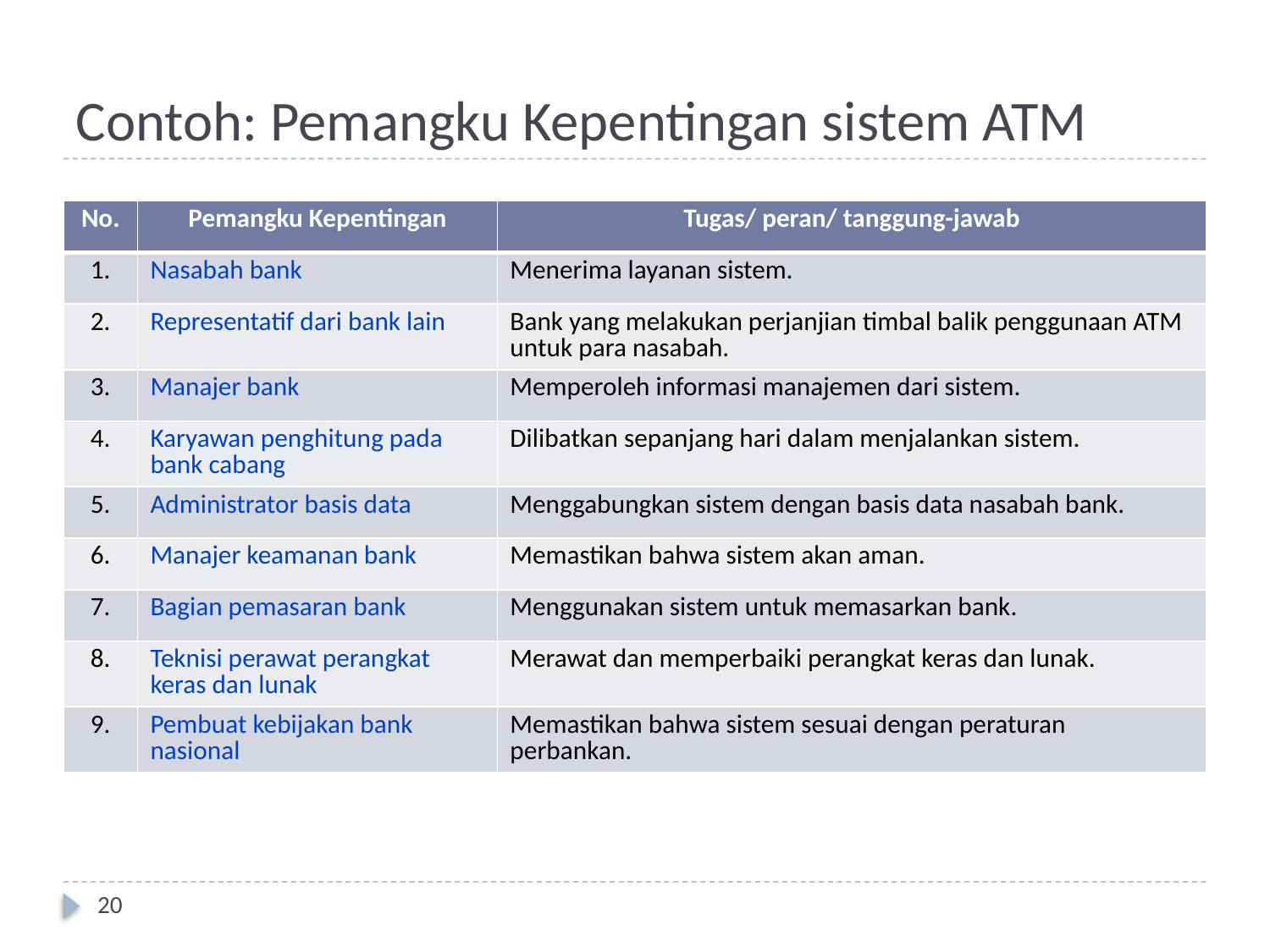

# Contoh: Pemangku Kepentingan sistem ATM
| No. | Pemangku Kepentingan | Tugas/ peran/ tanggung-jawab |
| --- | --- | --- |
| 1. | Nasabah bank | Menerima layanan sistem. |
| 2. | Representatif dari bank lain | Bank yang melakukan perjanjian timbal balik penggunaan ATM untuk para nasabah. |
| 3. | Manajer bank | Memperoleh informasi manajemen dari sistem. |
| 4. | Karyawan penghitung pada bank cabang | Dilibatkan sepanjang hari dalam menjalankan sistem. |
| 5. | Administrator basis data | Menggabungkan sistem dengan basis data nasabah bank. |
| 6. | Manajer keamanan bank | Memastikan bahwa sistem akan aman. |
| 7. | Bagian pemasaran bank | Menggunakan sistem untuk memasarkan bank. |
| 8. | Teknisi perawat perangkat keras dan lunak | Merawat dan memperbaiki perangkat keras dan lunak. |
| 9. | Pembuat kebijakan bank nasional | Memastikan bahwa sistem sesuai dengan peraturan perbankan. |
20